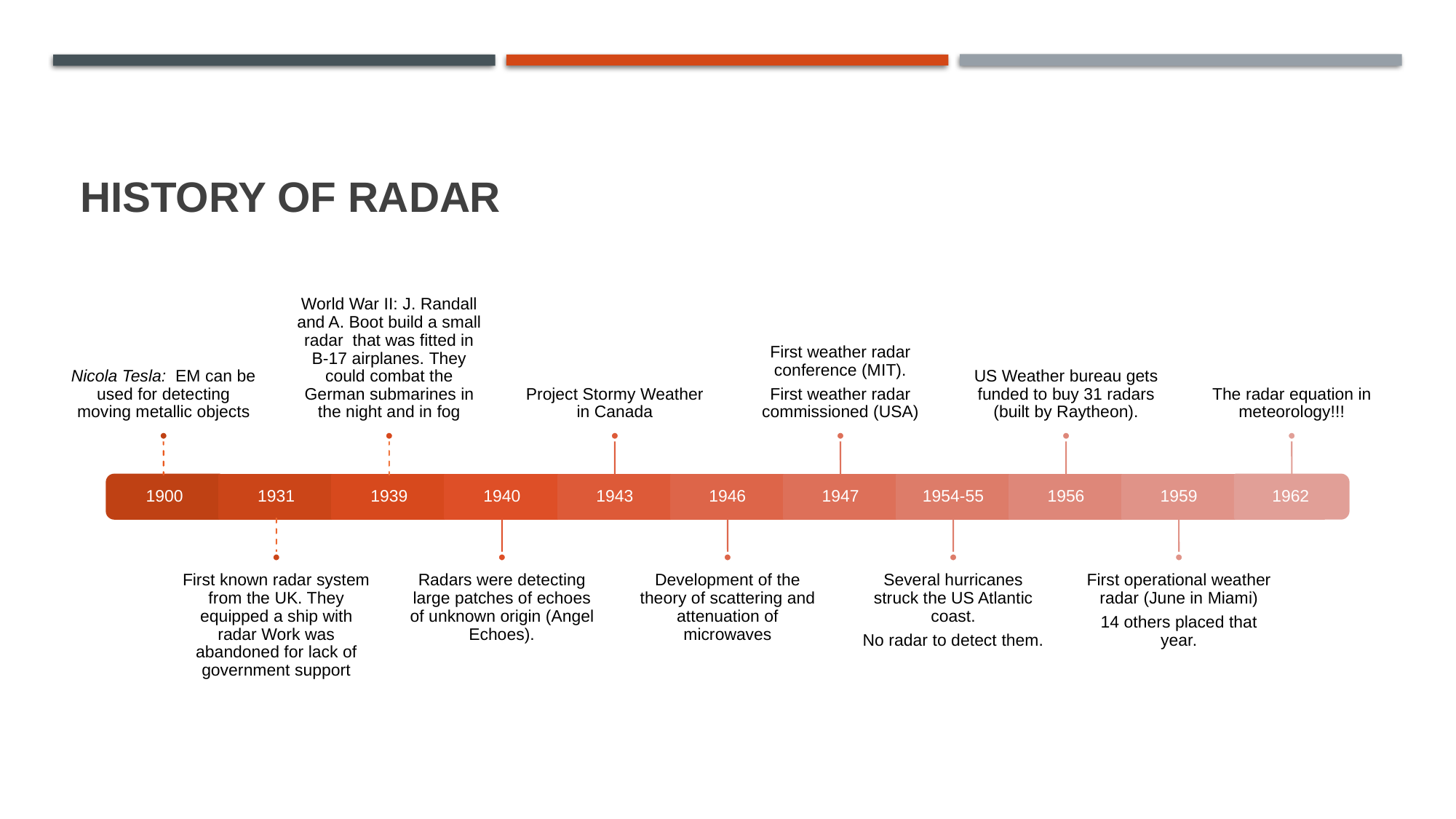

# History of Radar
1900
Nicola Tesla:  EM can be used for detecting moving metallic objects
1931
First known radar system from the UK. They equipped a ship with radar Work was abandoned for lack of government support
1939
World War II: J. Randall and A. Boot build a small radar  that was fitted in B-17 airplanes. They could combat the German submarines in the night and in fog
1940
Radars were detecting large patches of echoes of unknown origin (Angel Echoes).
1943
Project Stormy Weather in Canada
1946
Development of the theory of scattering and attenuation of microwaves
1947
First weather radar conference (MIT).
First weather radar commissioned (USA)
1954-55
Several hurricanes struck the US Atlantic coast.
No radar to detect them.
1956
US Weather bureau gets funded to buy 31 radars (built by Raytheon).
1959
First operational weather radar (June in Miami)
14 others placed that year.
1962
The radar equation in meteorology!!!